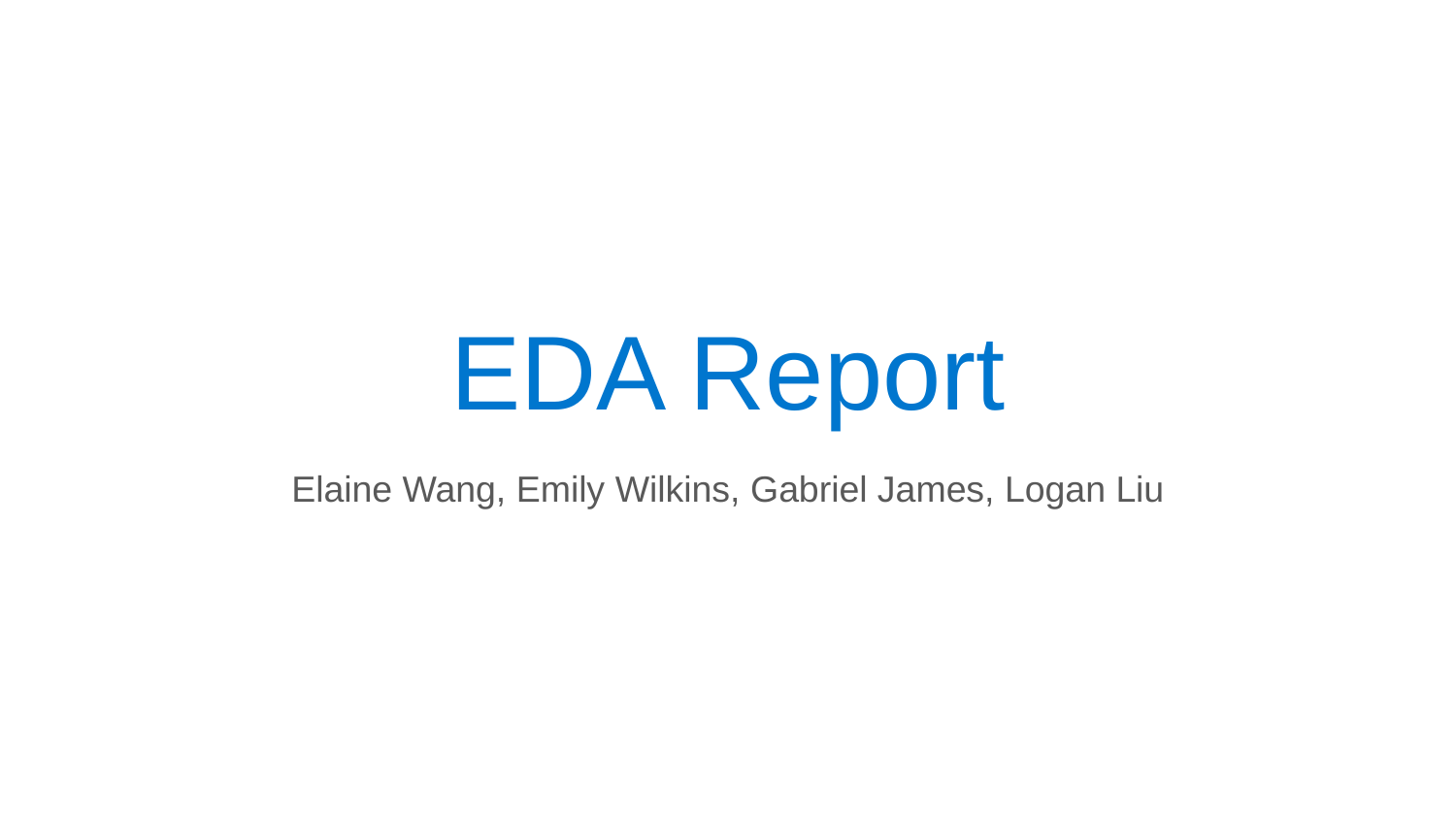

# EDA Report
Elaine Wang, Emily Wilkins, Gabriel James, Logan Liu